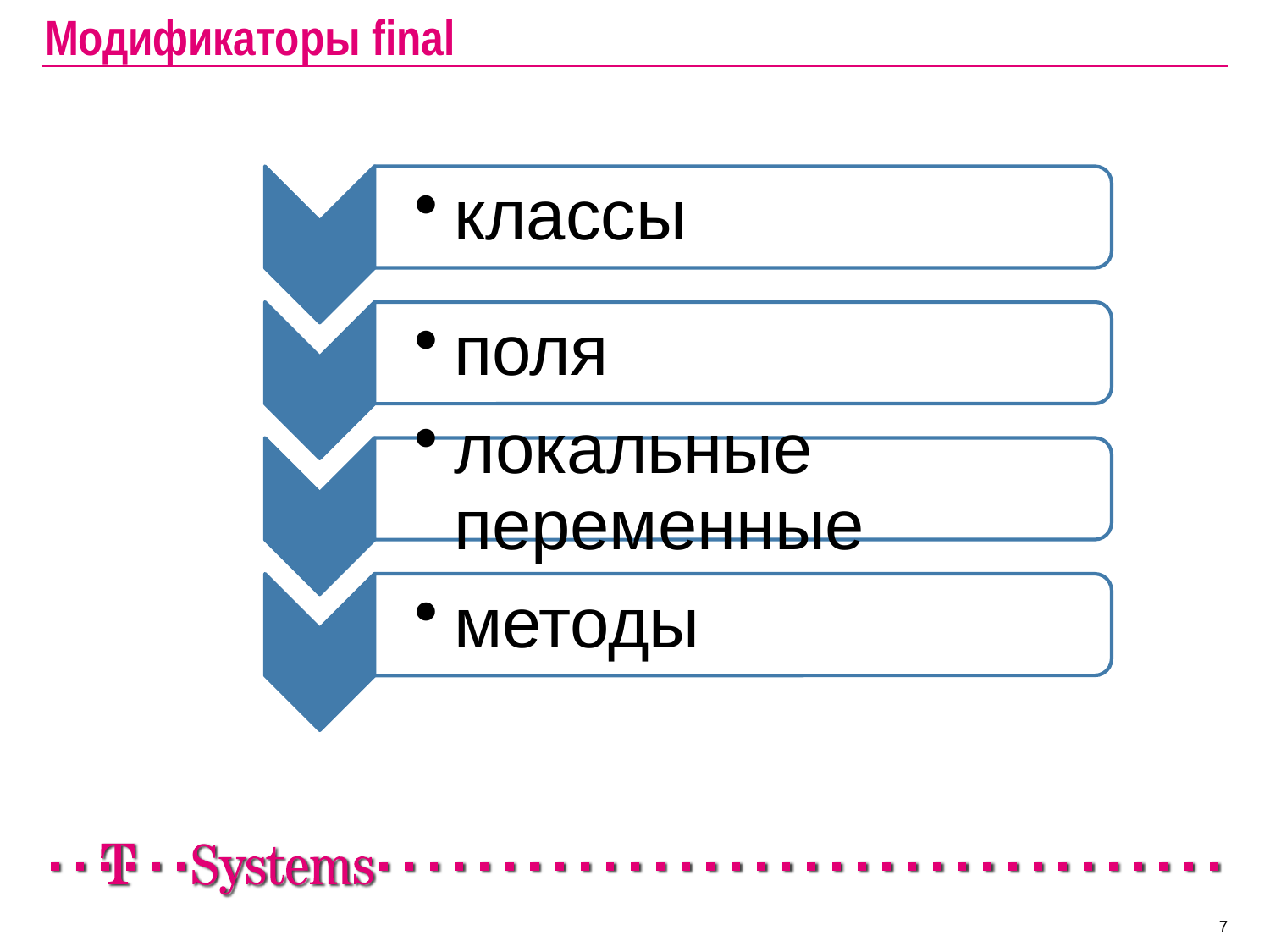

# Модификаторы final

классы

поля

локальные переменные

методы
7